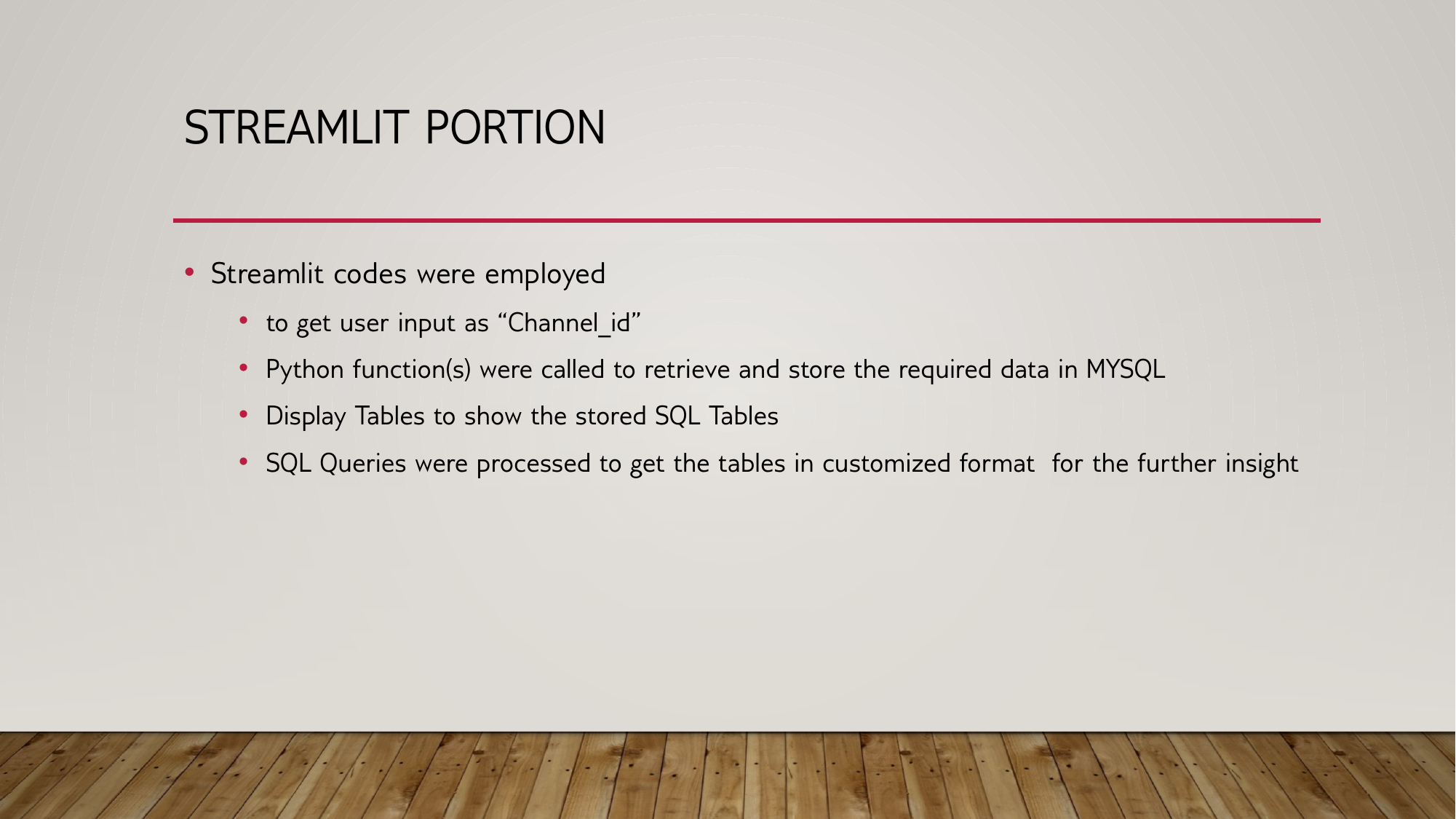

# Streamlit Portion
Streamlit codes were employed
to get user input as “Channel_id”
Python function(s) were called to retrieve and store the required data in MYSQL
Display Tables to show the stored SQL Tables
SQL Queries were processed to get the tables in customized format  for the further insight